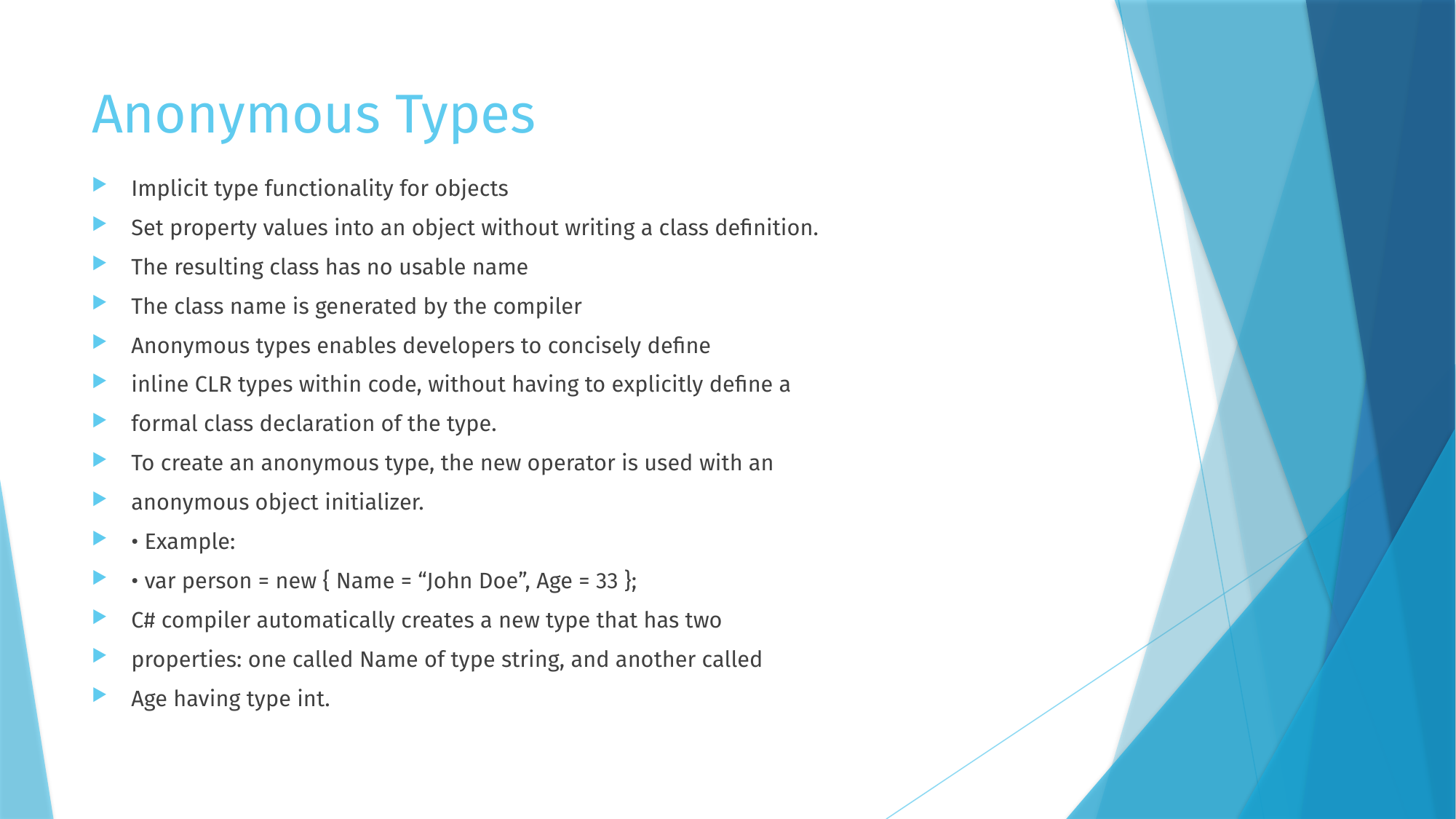

# Anonymous Types
Implicit type functionality for objects
Set property values into an object without writing a class definition.
The resulting class has no usable name
The class name is generated by the compiler
Anonymous types enables developers to concisely define
inline CLR types within code, without having to explicitly define a
formal class declaration of the type.
To create an anonymous type, the new operator is used with an
anonymous object initializer.
• Example:
• var person = new { Name = “John Doe”, Age = 33 };
C# compiler automatically creates a new type that has two
properties: one called Name of type string, and another called
Age having type int.